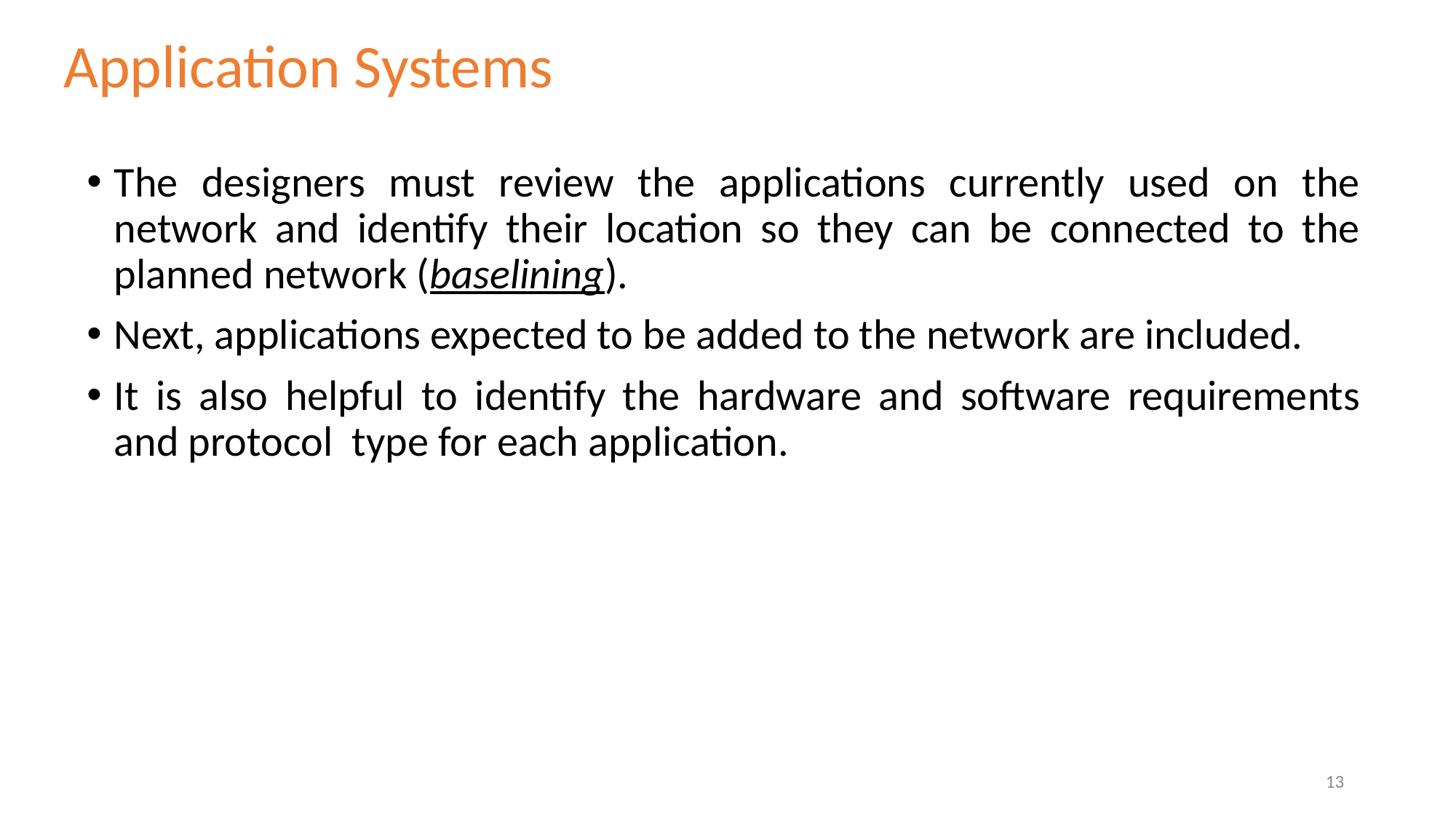

# Application Systems
The designers must review the applications currently used on the network and identify their location so they can be connected to the planned network (baselining).
Next, applications expected to be added to the network are included.
It is also helpful to identify the hardware and software requirements and protocol  type for each application.
13